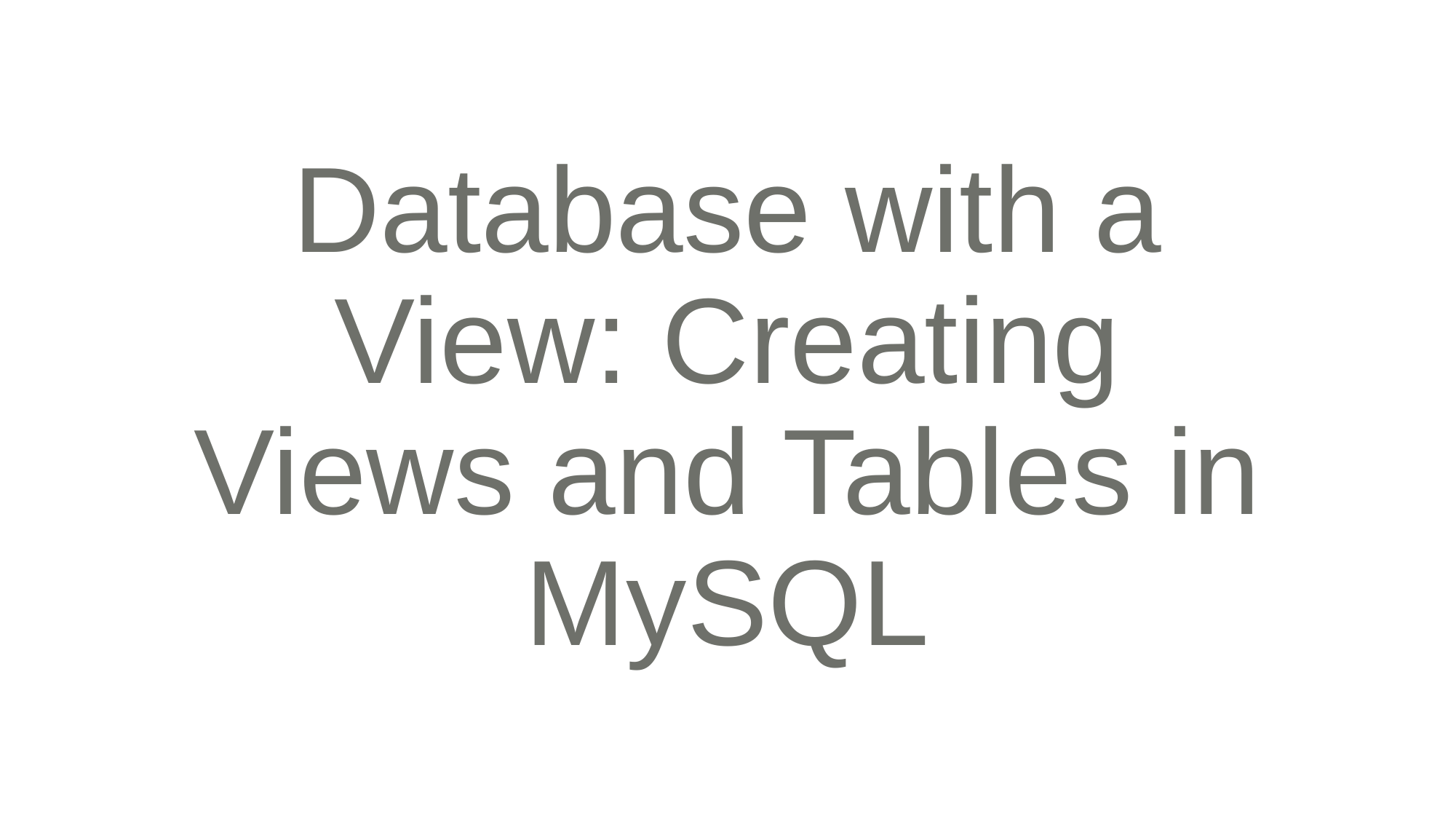

# Database with a View: Creating Views and Tables in MySQL